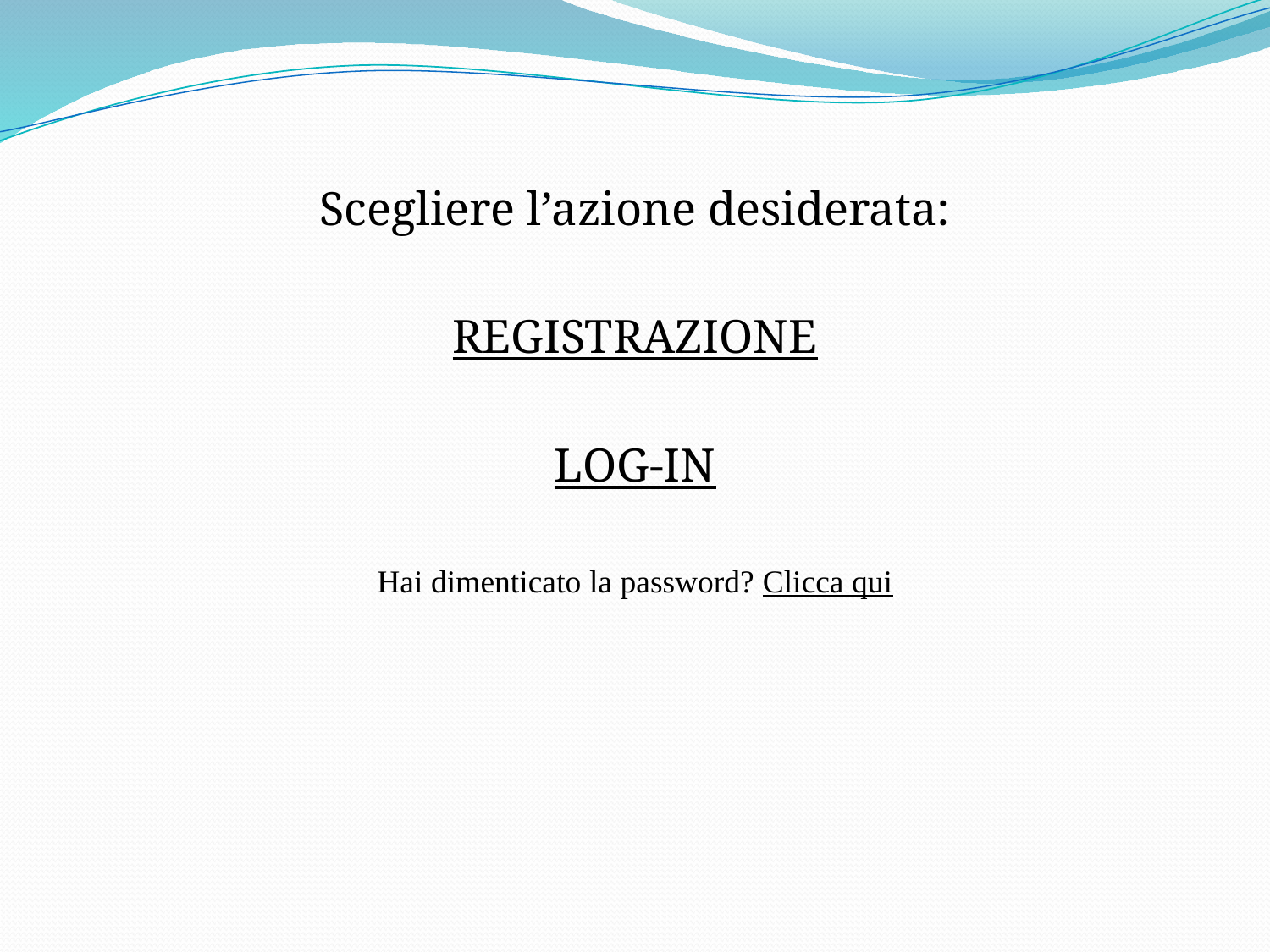

Scegliere l’azione desiderata:

REGISTRAZIONE

LOG-IN

Hai dimenticato la password? Clicca qui